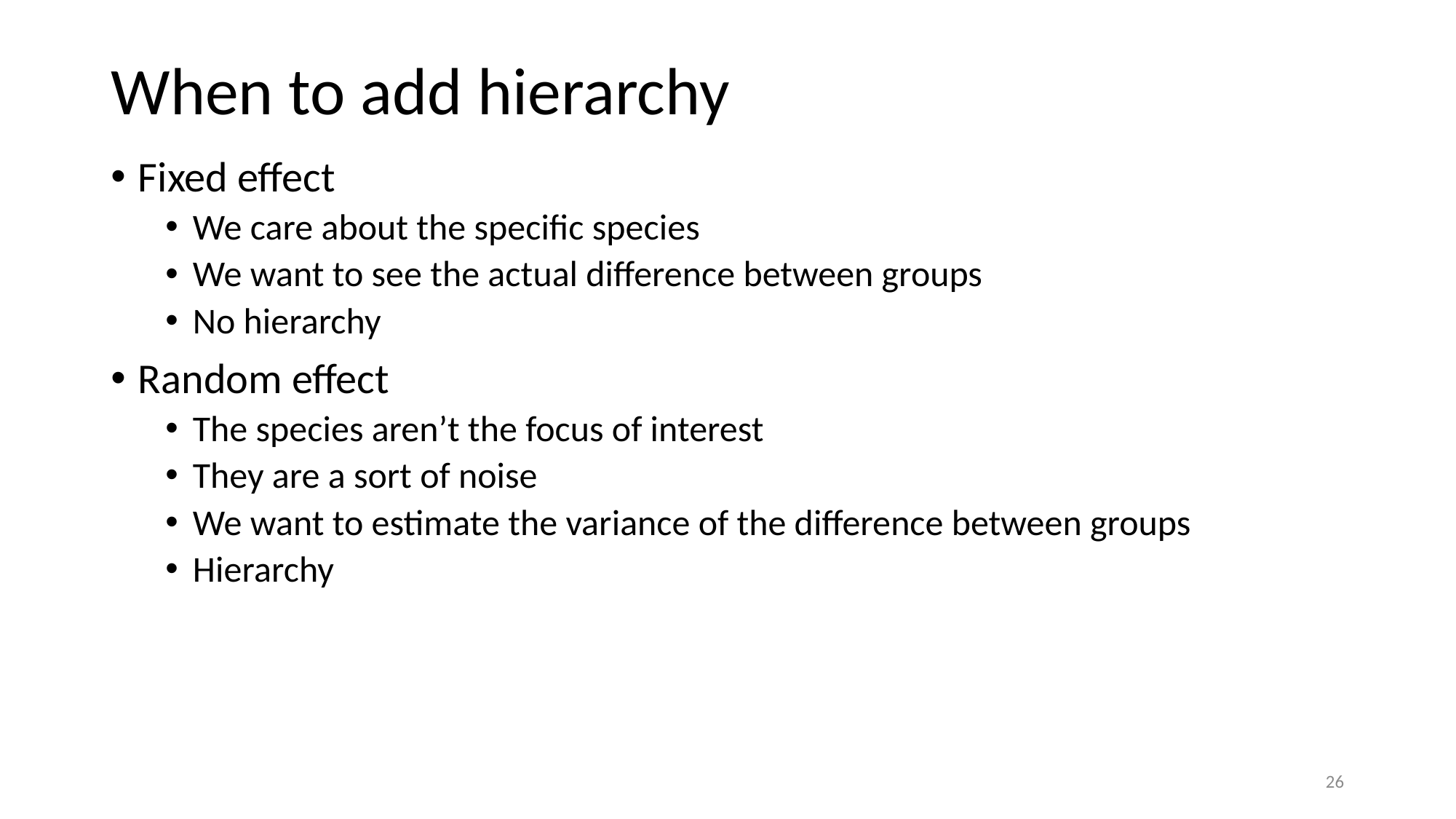

# When to add hierarchy
Fixed effect
We care about the specific species
We want to see the actual difference between groups
No hierarchy
Random effect
The species aren’t the focus of interest
They are a sort of noise
We want to estimate the variance of the difference between groups
Hierarchy
26